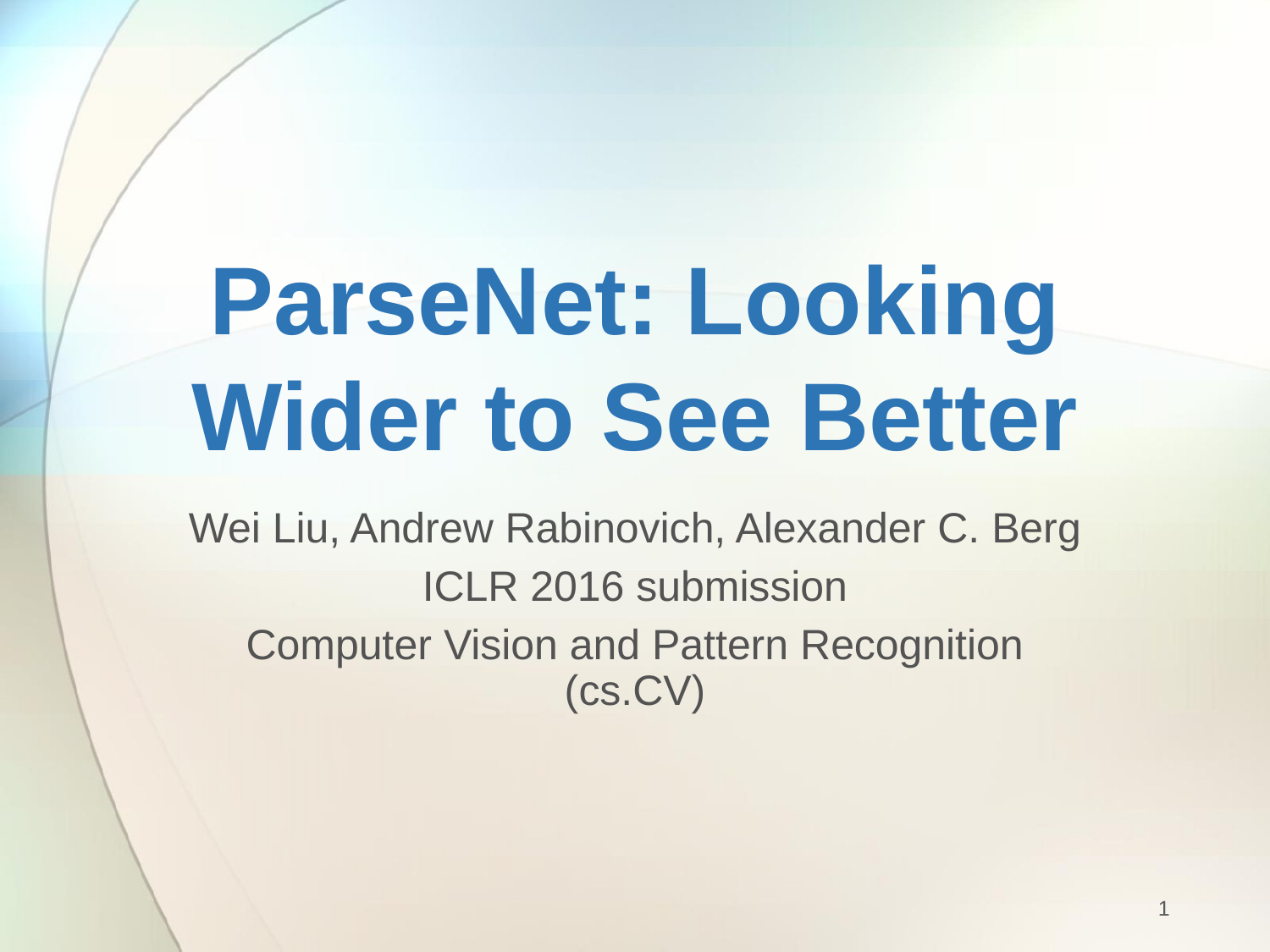

# ParseNet: Looking Wider to See Better
Wei Liu, Andrew Rabinovich, Alexander C. Berg
ICLR 2016 submission
Computer Vision and Pattern Recognition (cs.CV)
1